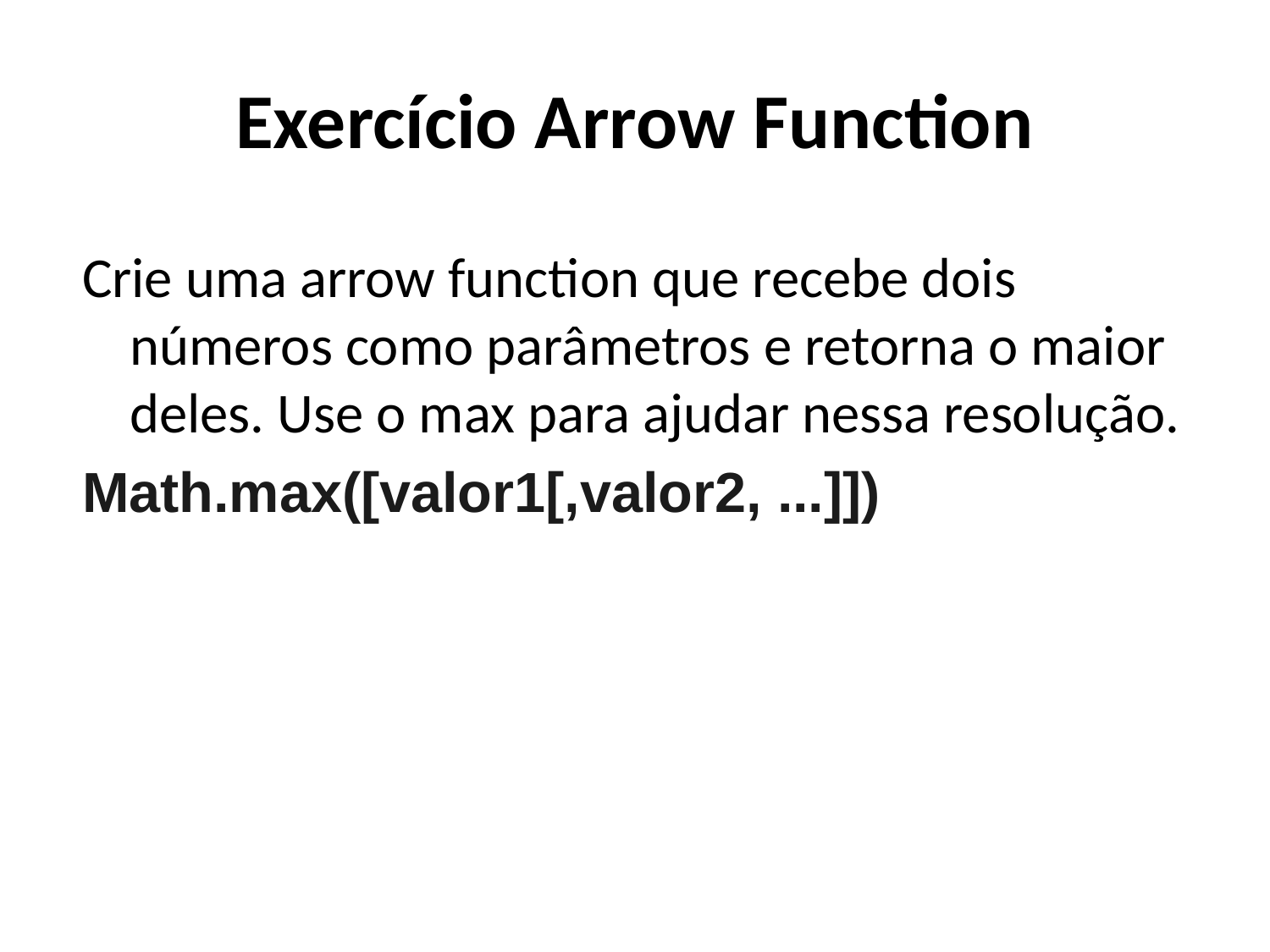

# Exercício Arrow Function
Crie uma arrow function que recebe dois números como parâmetros e retorna o maior deles. Use o max para ajudar nessa resolução.
Math.max([valor1[,valor2, ...]])